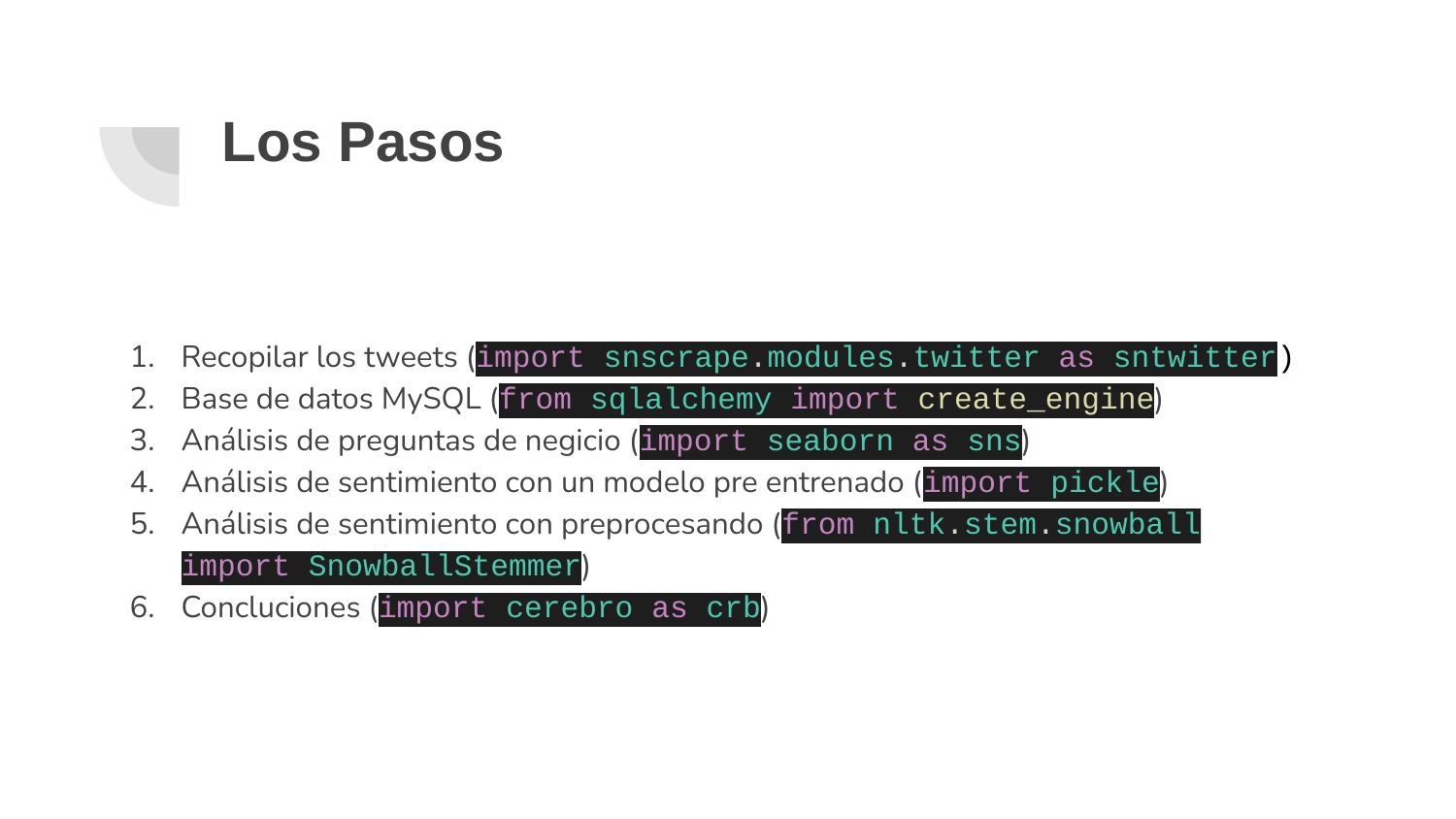

# Los Pasos
Recopilar los tweets (import snscrape.modules.twitter as sntwitter)
Base de datos MySQL (from sqlalchemy import create_engine)
Análisis de preguntas de negicio (import seaborn as sns)
Análisis de sentimiento con un modelo pre entrenado (import pickle)
Análisis de sentimiento con preprocesando (from nltk.stem.snowball import SnowballStemmer)
Concluciones (import cerebro as crb)